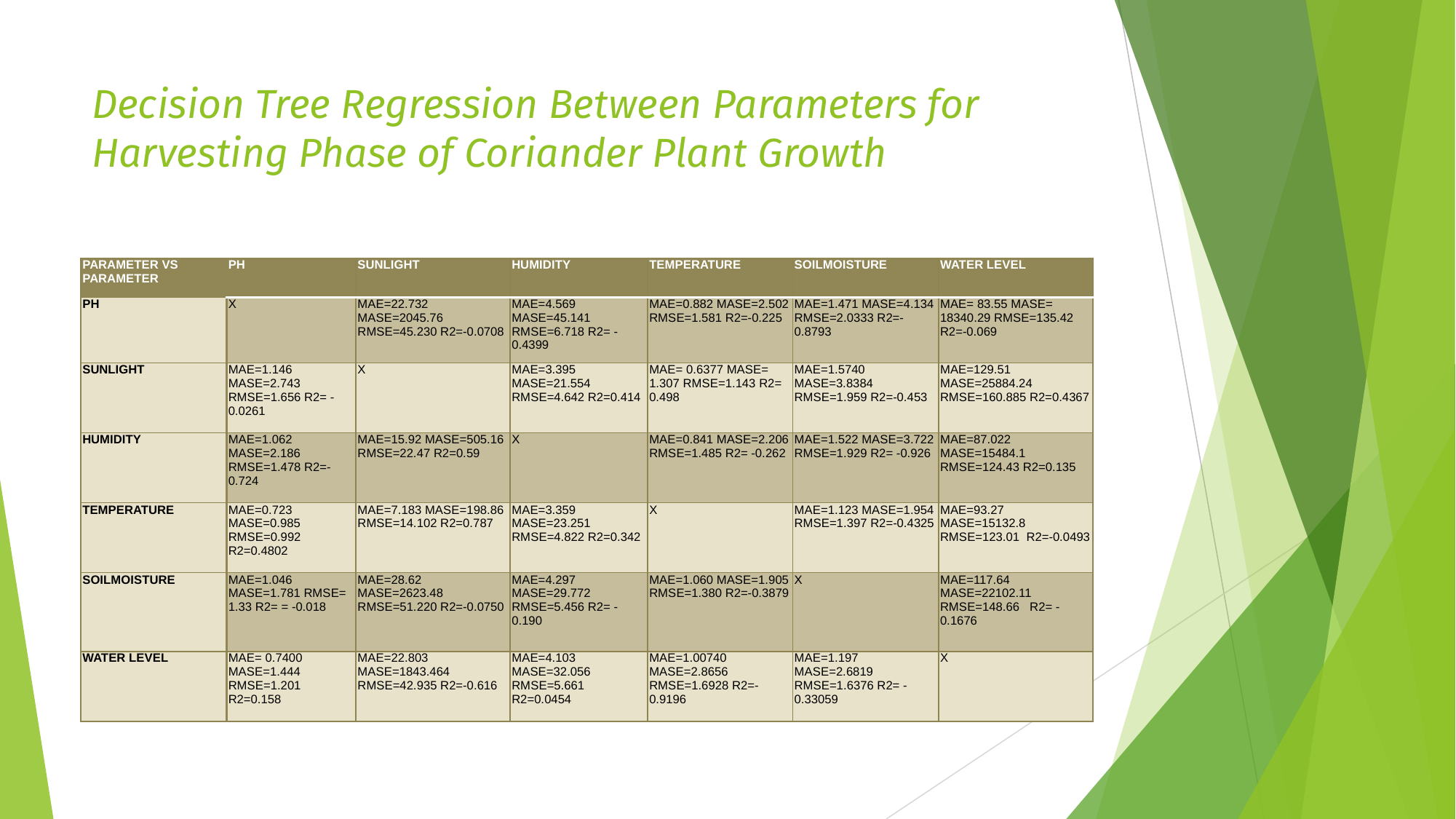

# Decision Tree Regression Between Parameters for Harvesting Phase of Coriander Plant Growth
| PARAMETER VS PARAMETER | PH | SUNLIGHT | HUMIDITY | TEMPERATURE | SOILMOISTURE | WATER LEVEL |
| --- | --- | --- | --- | --- | --- | --- |
| PH | X | MAE=22.732 MASE=2045.76 RMSE=45.230 R2=-0.0708 | MAE=4.569 MASE=45.141 RMSE=6.718 R2= -0.4399 | MAE=0.882 MASE=2.502 RMSE=1.581 R2=-0.225 | MAE=1.471 MASE=4.134 RMSE=2.0333 R2=-0.8793 | MAE= 83.55 MASE= 18340.29 RMSE=135.42 R2=-0.069 |
| SUNLIGHT | MAE=1.146 MASE=2.743 RMSE=1.656 R2= -0.0261 | X | MAE=3.395 MASE=21.554 RMSE=4.642 R2=0.414 | MAE= 0.6377 MASE= 1.307 RMSE=1.143 R2= 0.498 | MAE=1.5740 MASE=3.8384 RMSE=1.959 R2=-0.453 | MAE=129.51 MASE=25884.24 RMSE=160.885 R2=0.4367 |
| HUMIDITY | MAE=1.062 MASE=2.186 RMSE=1.478 R2=-0.724 | MAE=15.92 MASE=505.16 RMSE=22.47 R2=0.59 | X | MAE=0.841 MASE=2.206 RMSE=1.485 R2= -0.262 | MAE=1.522 MASE=3.722 RMSE=1.929 R2= -0.926 | MAE=87.022 MASE=15484.1 RMSE=124.43 R2=0.135 |
| TEMPERATURE | MAE=0.723 MASE=0.985 RMSE=0.992 R2=0.4802 | MAE=7.183 MASE=198.86 RMSE=14.102 R2=0.787 | MAE=3.359 MASE=23.251 RMSE=4.822 R2=0.342 | X | MAE=1.123 MASE=1.954 RMSE=1.397 R2=-0.4325 | MAE=93.27 MASE=15132.8 RMSE=123.01 R2=-0.0493 |
| SOILMOISTURE | MAE=1.046 MASE=1.781 RMSE= 1.33 R2= = -0.018 | MAE=28.62 MASE=2623.48 RMSE=51.220 R2=-0.0750 | MAE=4.297 MASE=29.772 RMSE=5.456 R2= -0.190 | MAE=1.060 MASE=1.905 RMSE=1.380 R2=-0.3879 | X | MAE=117.64 MASE=22102.11 RMSE=148.66 R2= -0.1676 |
| WATER LEVEL | MAE= 0.7400 MASE=1.444 RMSE=1.201 R2=0.158 | MAE=22.803 MASE=1843.464 RMSE=42.935 R2=-0.616 | MAE=4.103 MASE=32.056 RMSE=5.661 R2=0.0454 | MAE=1.00740 MASE=2.8656 RMSE=1.6928 R2=-0.9196 | MAE=1.197 MASE=2.6819 RMSE=1.6376 R2= -0.33059 | X |